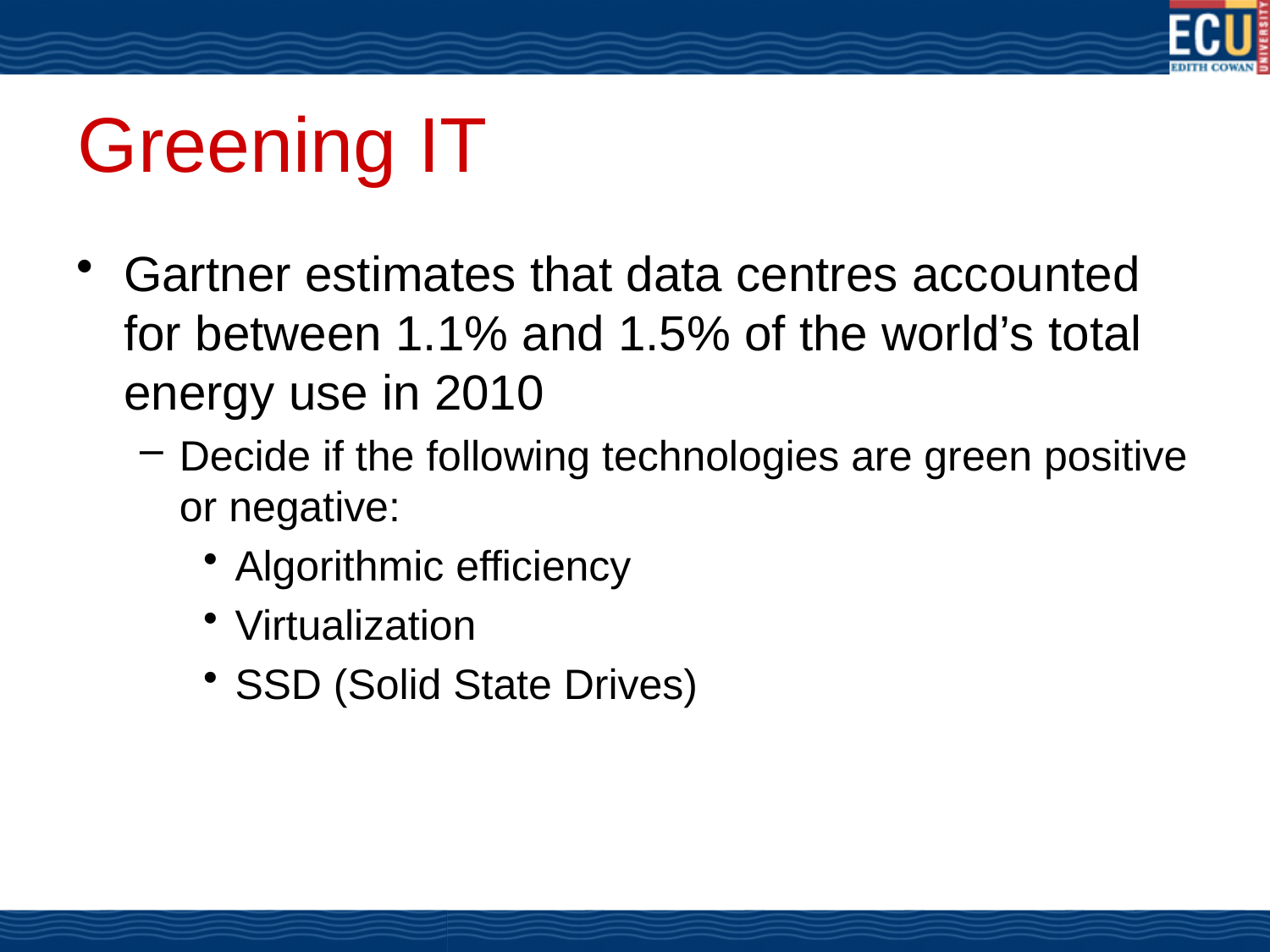

# Greening IT
Gartner estimates that data centres accounted for between 1.1% and 1.5% of the world’s total energy use in 2010
Decide if the following technologies are green positive or negative:
Algorithmic efficiency
Virtualization
SSD (Solid State Drives)